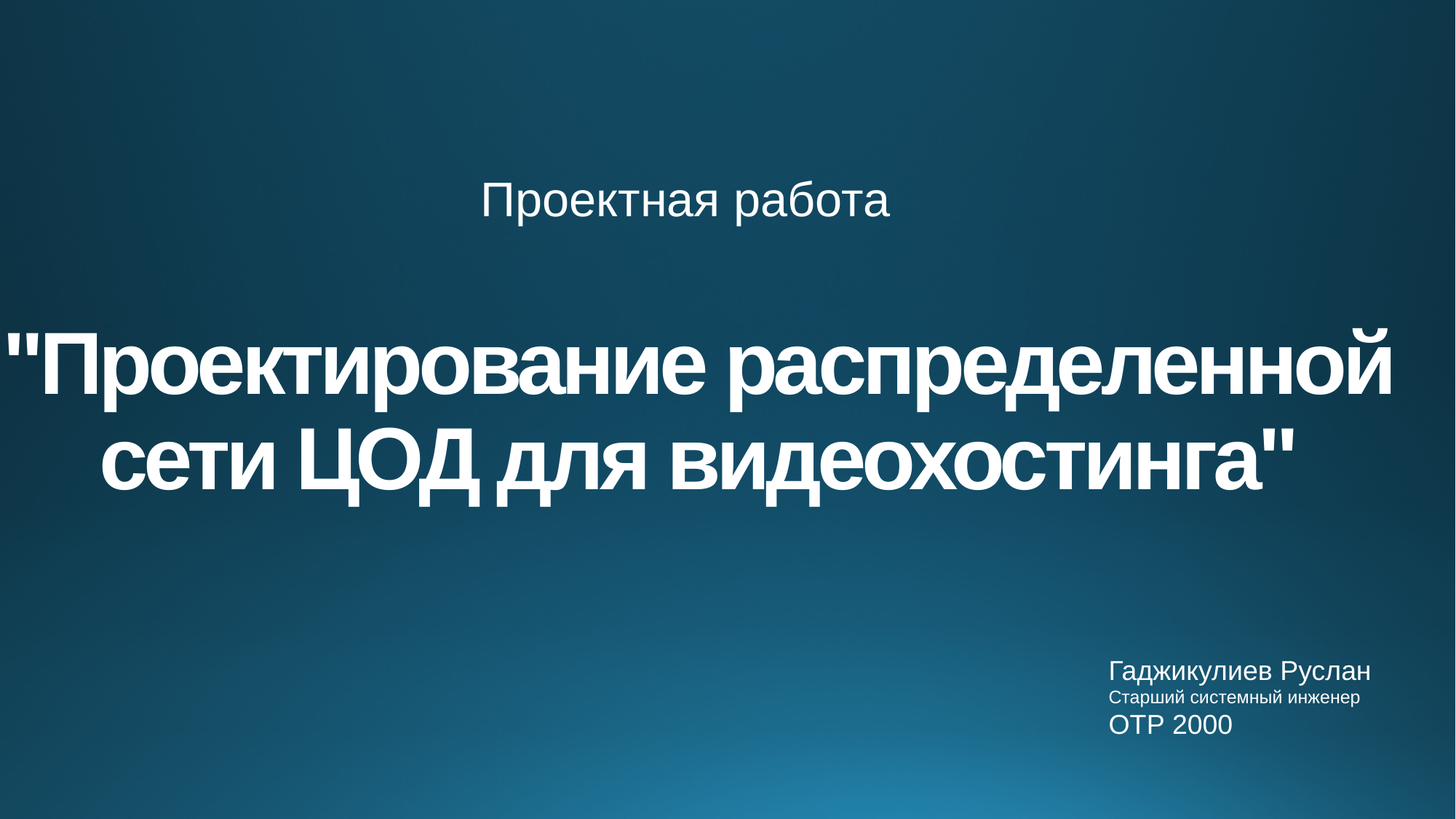

Проектная работа
# "Проектирование распределенной сети ЦОД для видеохостинга"
Гаджикулиев Руслан
Старший системный инженер
ОТР 2000